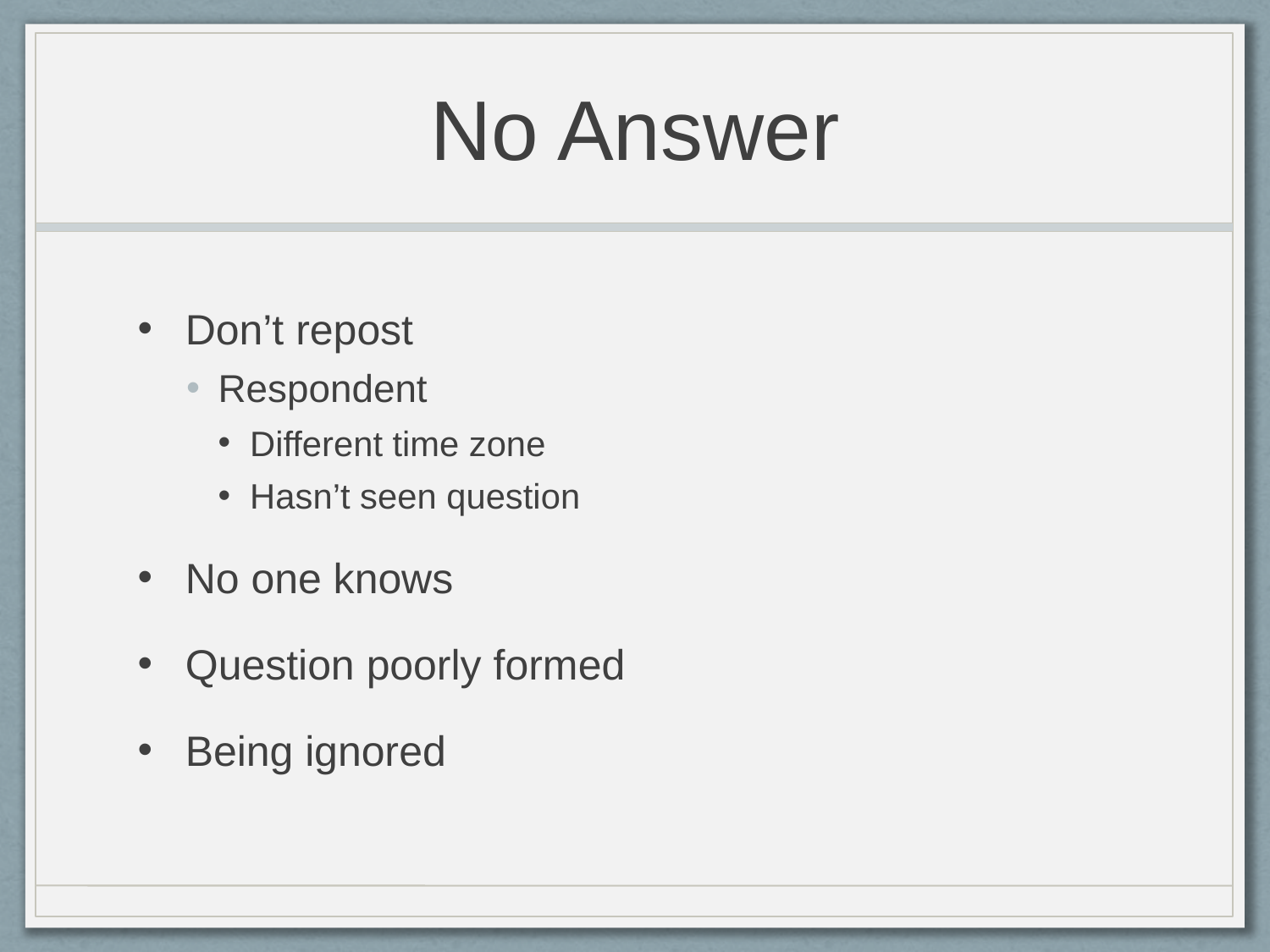

# No Answer
Don’t repost
Respondent
Different time zone
Hasn’t seen question
No one knows
Question poorly formed
Being ignored